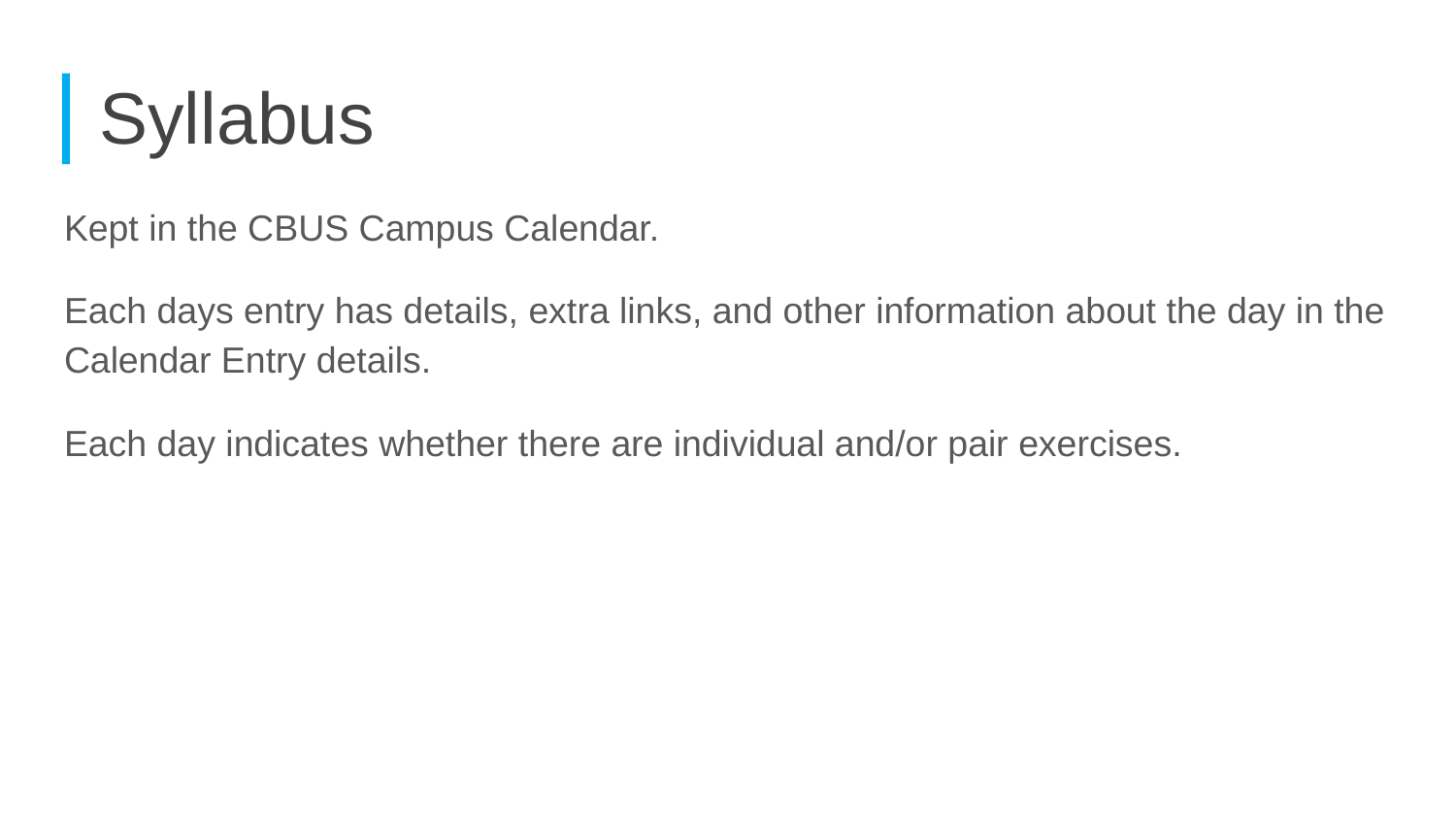

| Syllabus
Kept in the CBUS Campus Calendar.
Each days entry has details, extra links, and other information about the day in the Calendar Entry details.
Each day indicates whether there are individual and/or pair exercises.